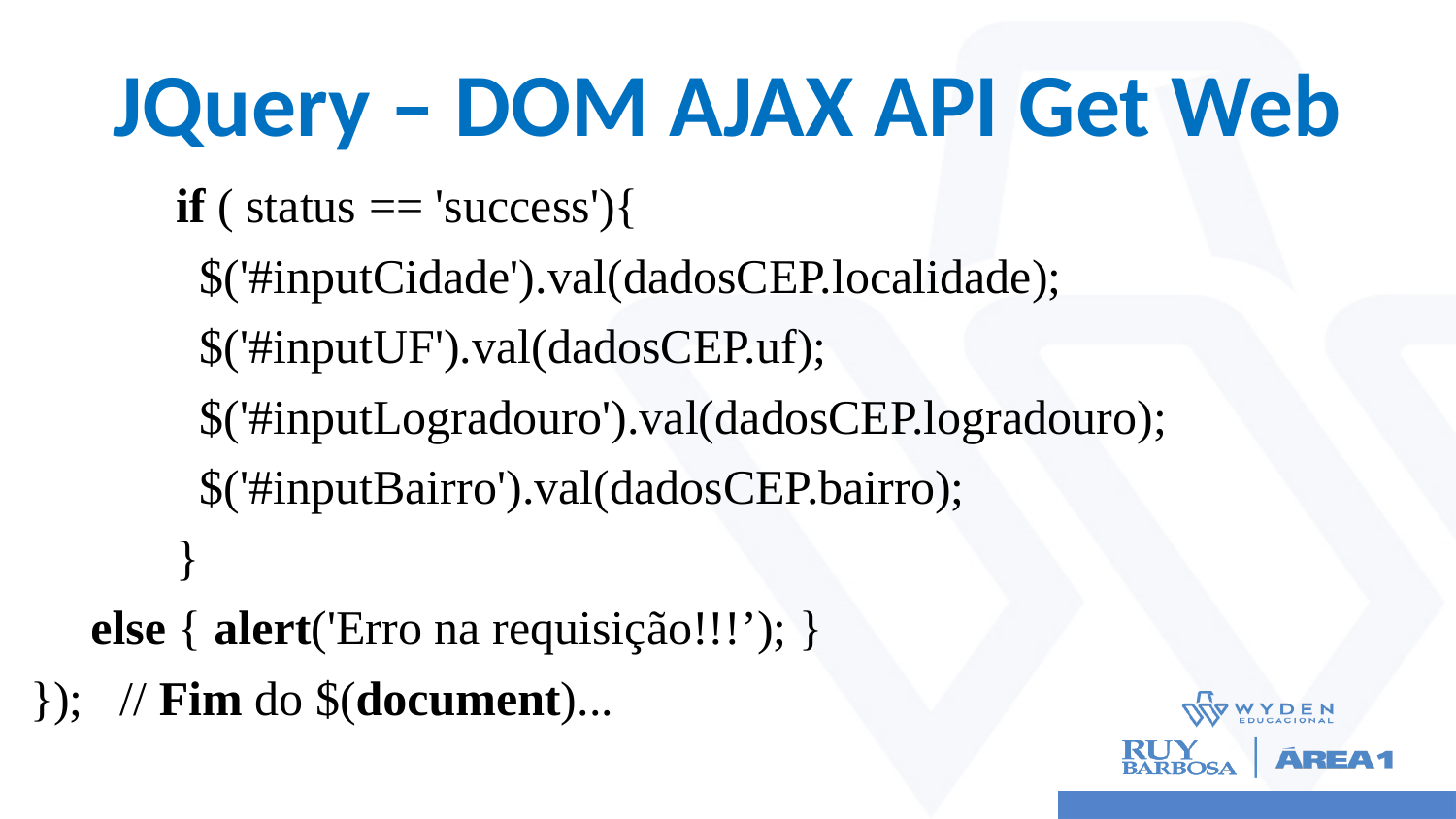

# JQuery – DOM AJAX API Get Web
	if ( status == 'success'){
              $('#inputCidade').val(dadosCEP.localidade);
              $('#inputUF').val(dadosCEP.uf);
              $('#inputLogradouro').val(dadosCEP.logradouro);
              $('#inputBairro').val(dadosCEP.bairro);
            }
     else { alert('Erro na requisição!!!’); }
});   // Fim do $(document)...